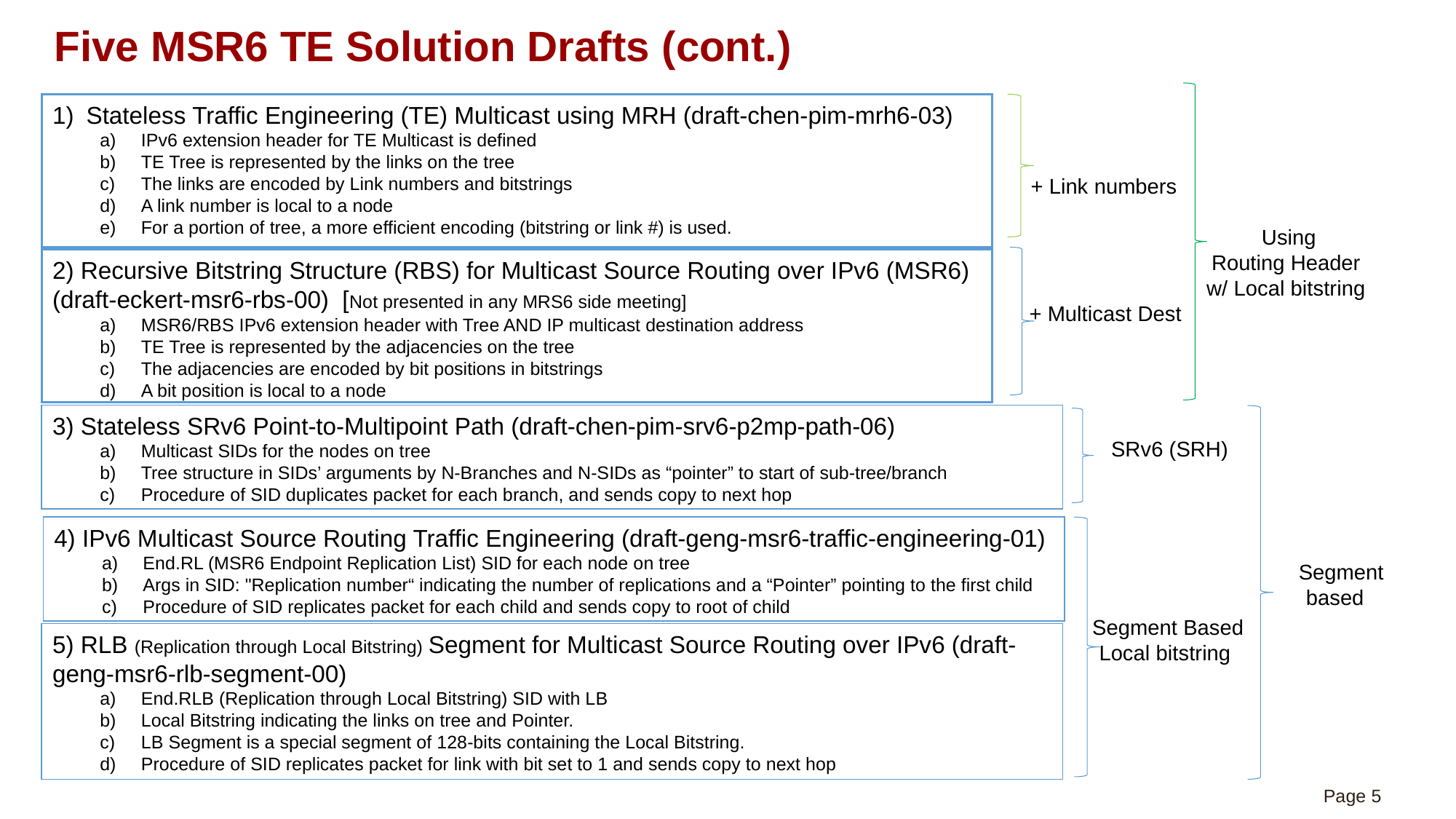

# Five MSR6 TE Solution Drafts (cont.)

Stateless Traffic Engineering (TE) Multicast using MRH (draft-chen-pim-mrh6-03)
IPv6 extension header for TE Multicast is defined
TE Tree is represented by the links on the tree
The links are encoded by Link numbers and bitstrings
A link number is local to a node
For a portion of tree, a more efficient encoding (bitstring or link #) is used.

+ Link numbers
Using
Routing Header
w/ Local bitstring

2) Recursive Bitstring Structure (RBS) for Multicast Source Routing over IPv6 (MSR6) (draft-eckert-msr6-rbs-00)  [Not presented in any MRS6 side meeting]
MSR6/RBS IPv6 extension header with Tree AND IP multicast destination address
TE Tree is represented by the adjacencies on the tree
The adjacencies are encoded by bit positions in bitstrings
A bit position is local to a node
+ Multicast Dest
3) Stateless SRv6 Point-to-Multipoint Path (draft-chen-pim-srv6-p2mp-path-06)
Multicast SIDs for the nodes on tree
Tree structure in SIDs’ arguments by N-Branches and N-SIDs as “pointer” to start of sub-tree/branch
Procedure of SID duplicates packet for each branch, and sends copy to next hop

SRv6 (SRH)
4) IPv6 Multicast Source Routing Traffic Engineering (draft-geng-msr6-traffic-engineering-01)
End.RL (MSR6 Endpoint Replication List) SID for each node on tree
Args in SID: "Replication number“ indicating the number of replications and a “Pointer” pointing to the first child
Procedure of SID replicates packet for each child and sends copy to root of child

Segment based
Segment Based
Local bitstring
5) RLB (Replication through Local Bitstring) Segment for Multicast Source Routing over IPv6 (draft-geng-msr6-rlb-segment-00)
End.RLB (Replication through Local Bitstring) SID with LB
Local Bitstring indicating the links on tree and Pointer.
LB Segment is a special segment of 128-bits containing the Local Bitstring.
Procedure of SID replicates packet for link with bit set to 1 and sends copy to next hop
Page 5